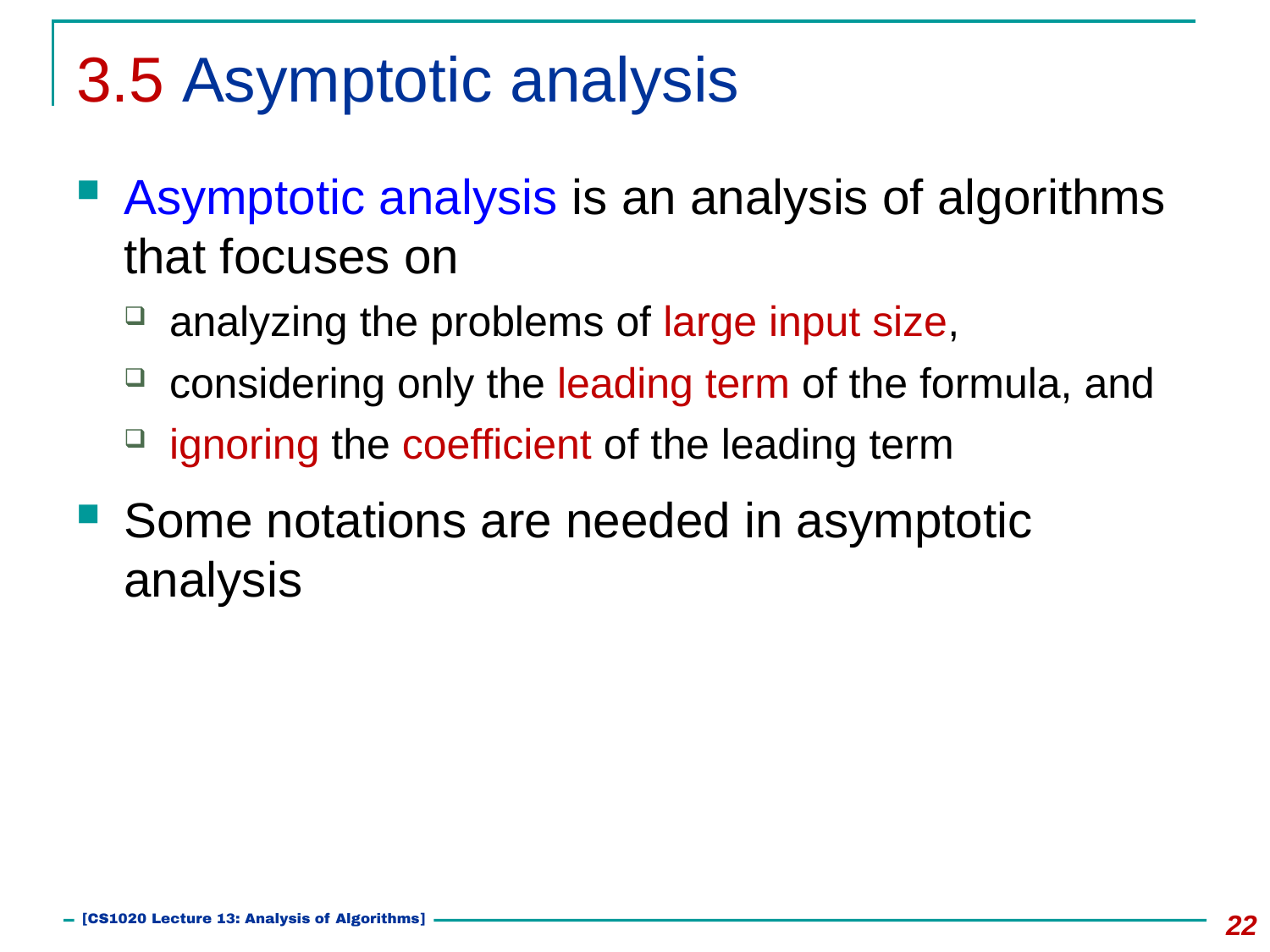

# 3.5 Asymptotic analysis
Asymptotic analysis is an analysis of algorithms that focuses on
analyzing the problems of large input size,
considering only the leading term of the formula, and
ignoring the coefficient of the leading term
Some notations are needed in asymptotic analysis
22
[CS1020 Lecture 13: Analysis of Algorithms]